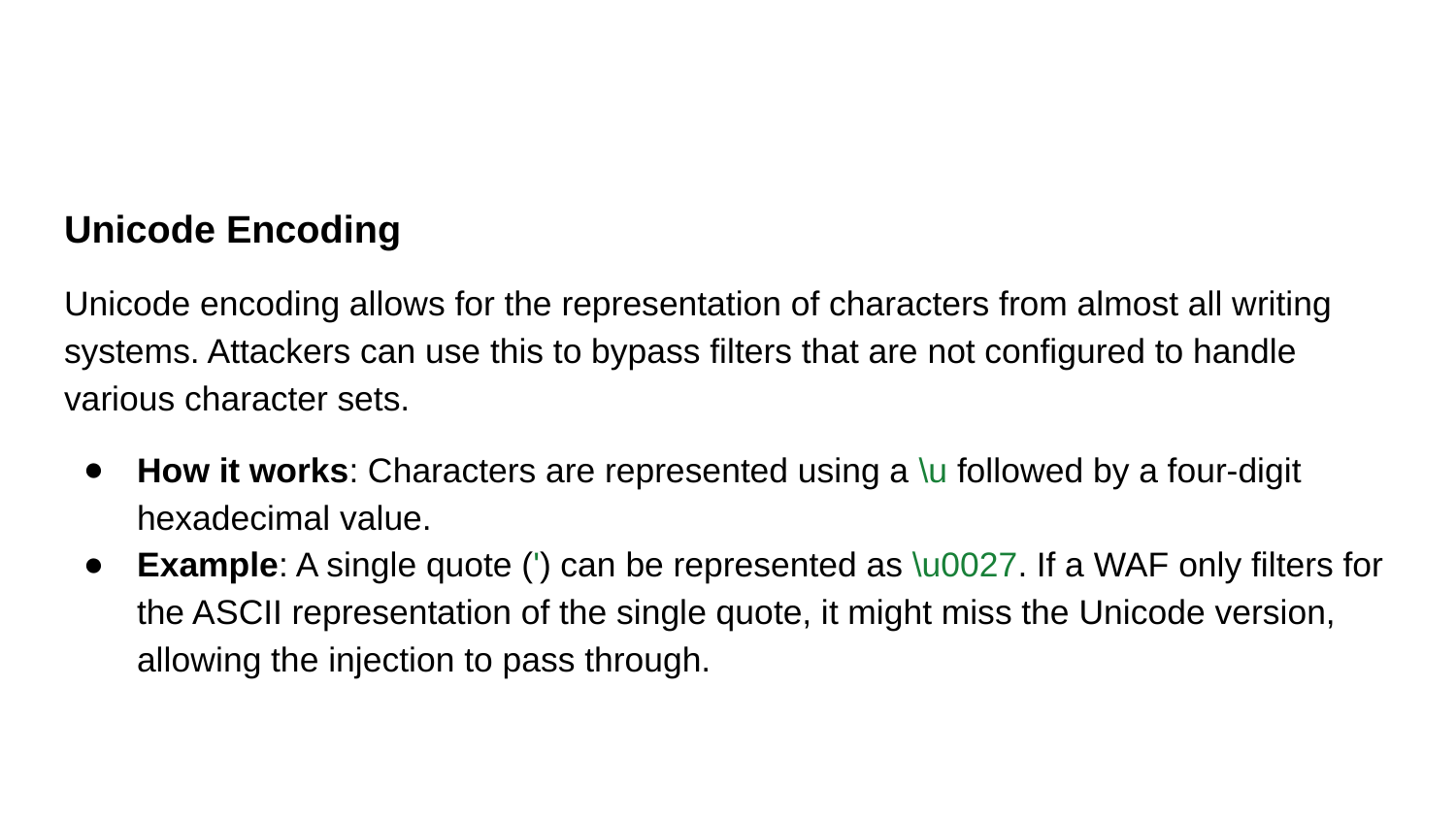

#
Unicode Encoding
Unicode encoding allows for the representation of characters from almost all writing systems. Attackers can use this to bypass filters that are not configured to handle various character sets.
How it works: Characters are represented using a \u followed by a four-digit hexadecimal value.
Example: A single quote (') can be represented as \u0027. If a WAF only filters for the ASCII representation of the single quote, it might miss the Unicode version, allowing the injection to pass through.